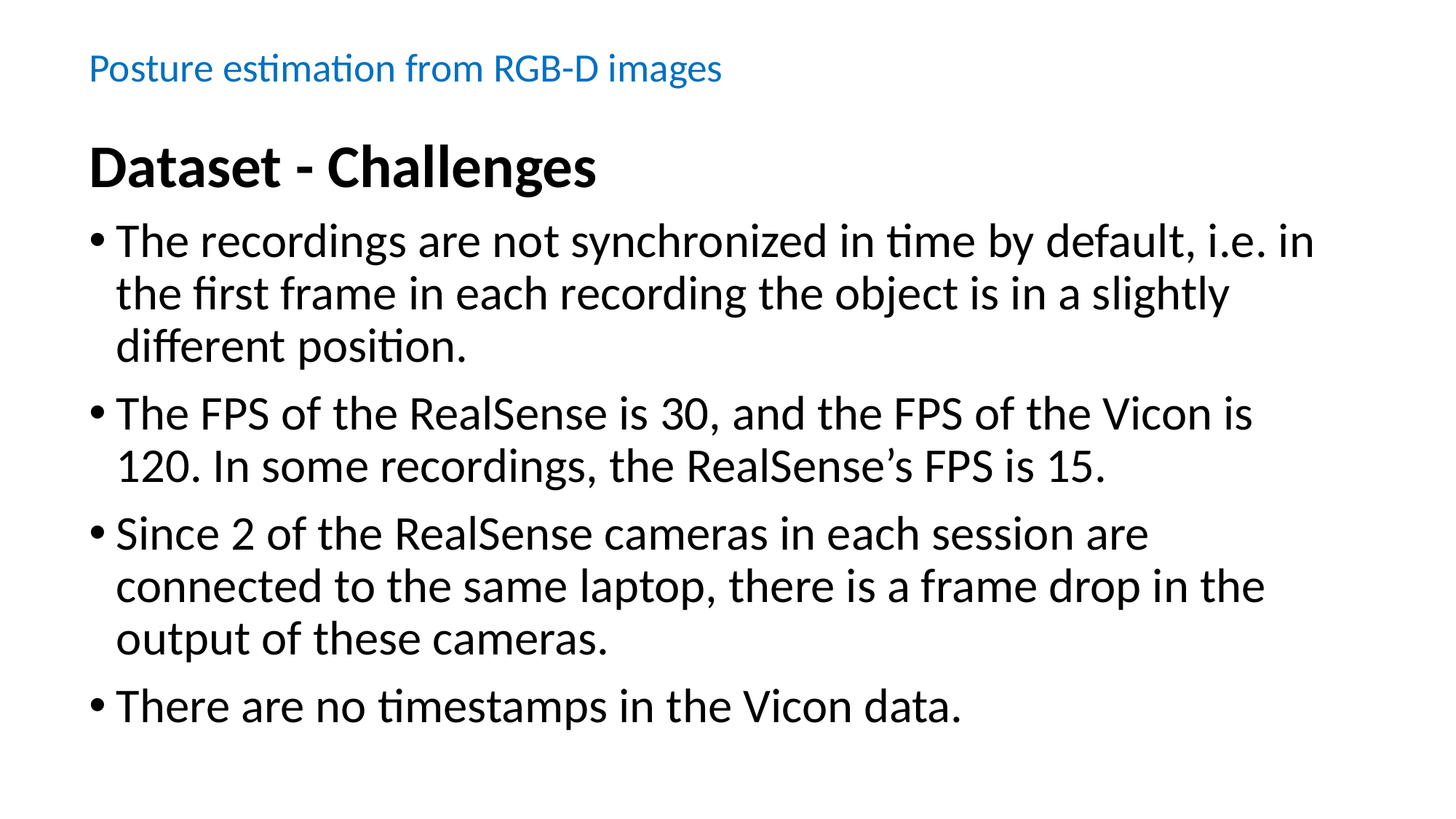

# Posture estimation from RGB-D images
Dataset - Challenges
The recordings are not synchronized in time by default, i.e. in the first frame in each recording the object is in a slightly different position.
The FPS of the RealSense is 30, and the FPS of the Vicon is 120. In some recordings, the RealSense’s FPS is 15.
Since 2 of the RealSense cameras in each session are connected to the same laptop, there is a frame drop in the output of these cameras.
There are no timestamps in the Vicon data.